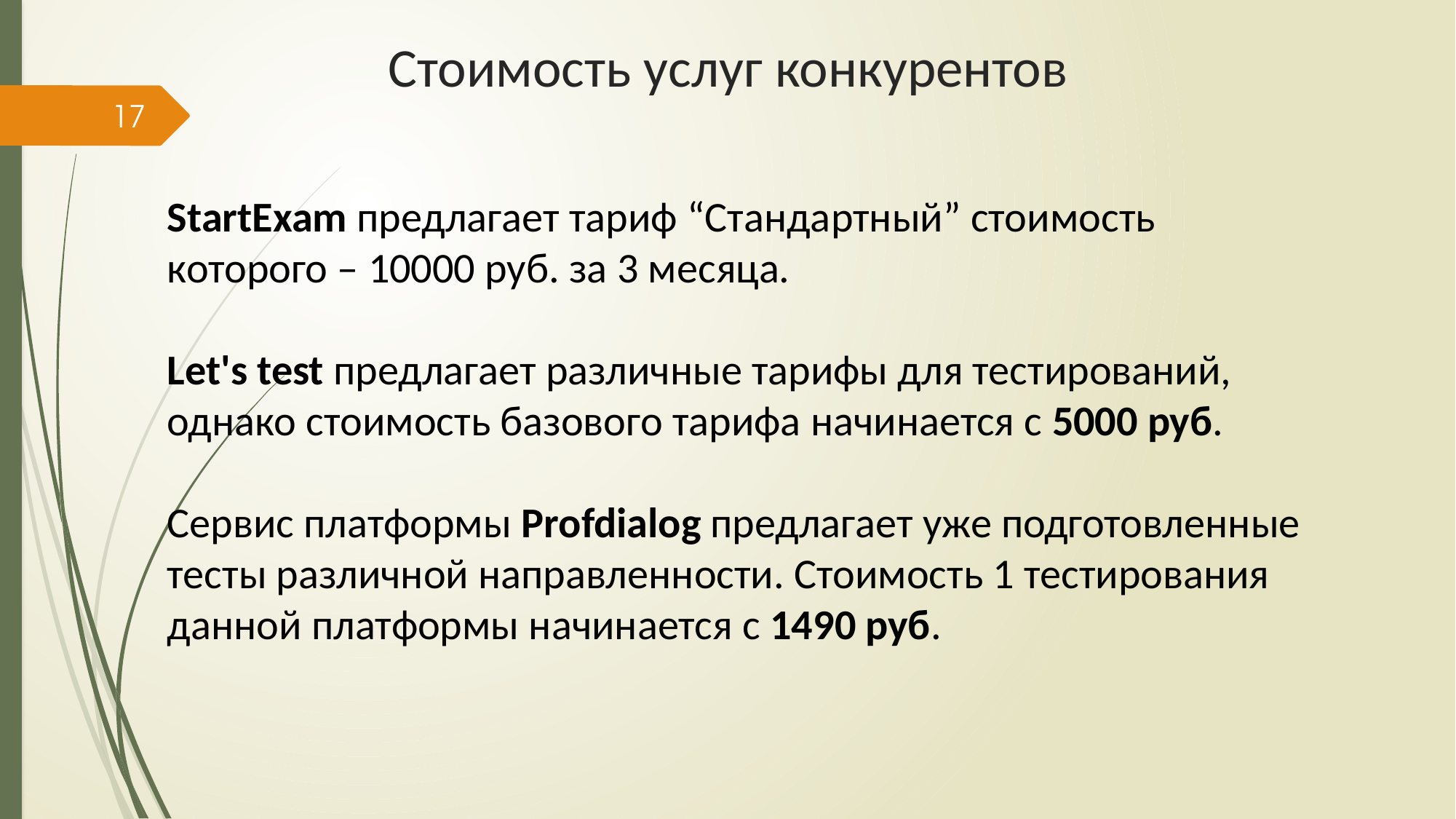

# Стоимость услуг конкурентов
17
StartExam предлагает тариф “Стандартный” стоимость которого – 10000 руб. за 3 месяца.

Let's test предлагает различные тарифы для тестирований, однако стоимость базового тарифа начинается с 5000 руб.

Сервис платформы Profdialog предлагает уже подготовленные тесты различной направленности. Стоимость 1 тестирования данной платформы начинается с 1490 руб.